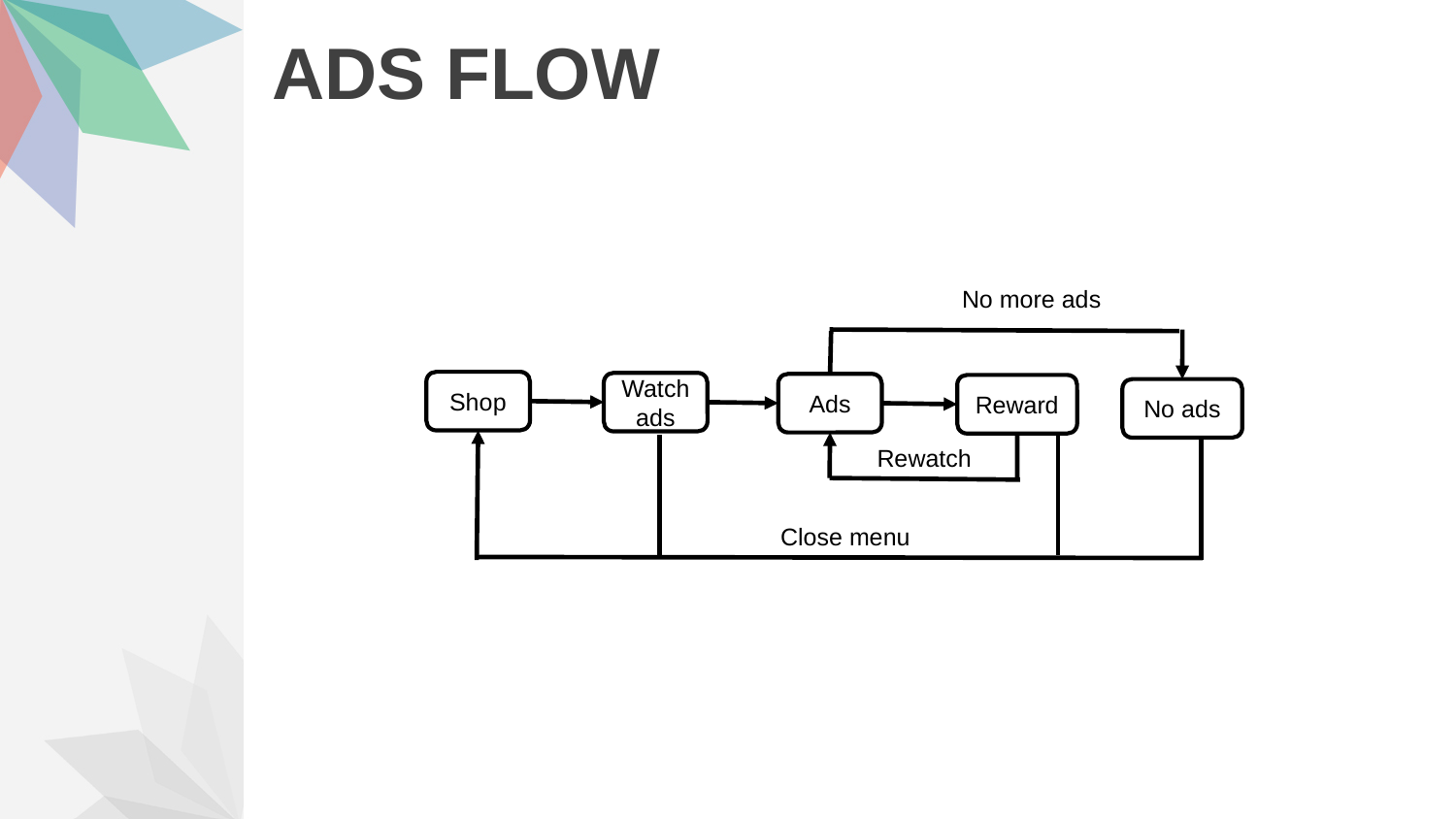

# ADS FLOW
No more ads
Shop
Watch ads
Ads
Reward
No ads
Rewatch
Close menu